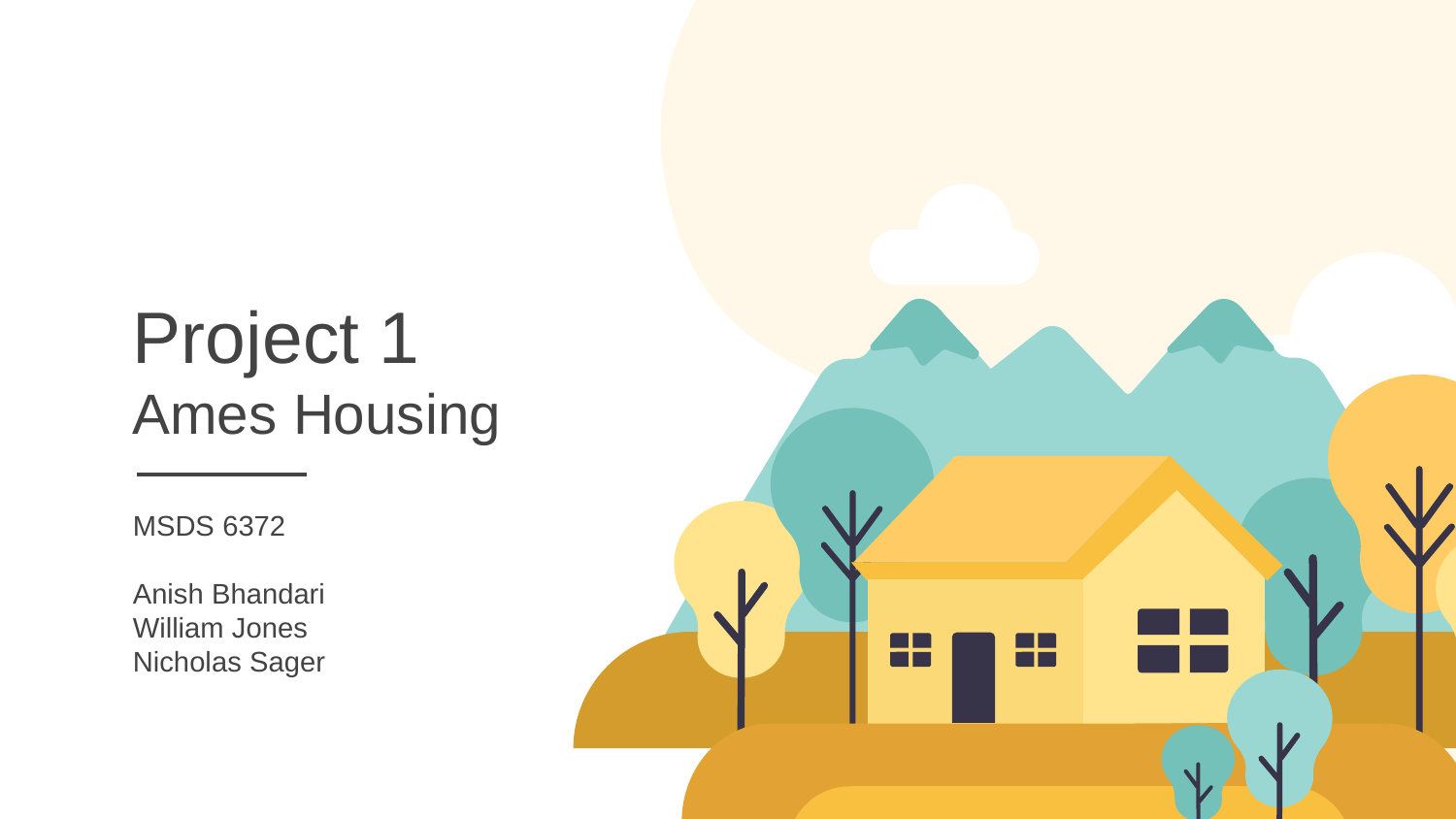

# Project 1
Ames Housing

MSDS 6372

Anish Bhandari
William Jones
Nicholas Sager